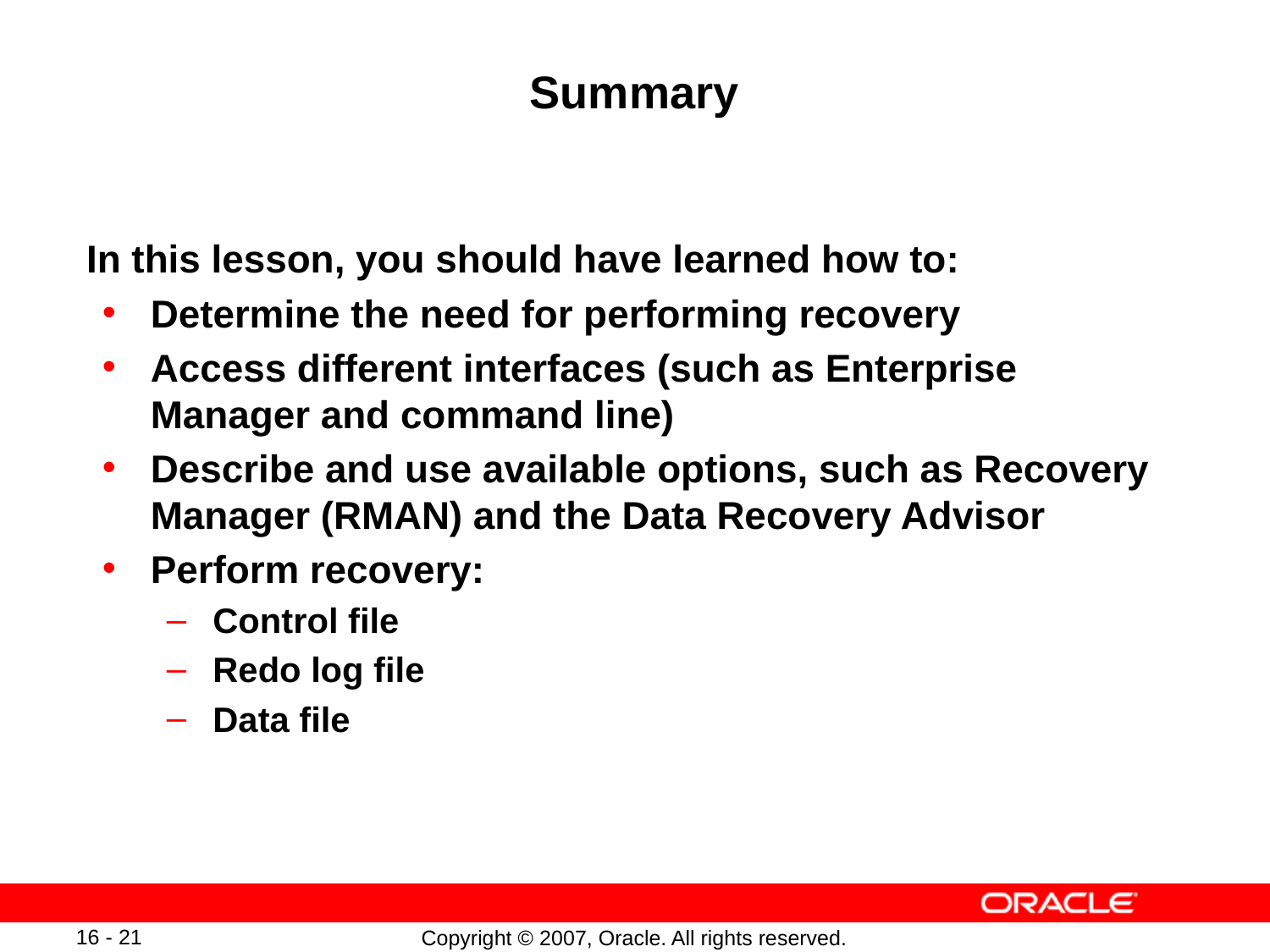

# Summary
In this lesson, you should have learned how to:
Determine the need for performing recovery
Access different interfaces (such as Enterprise Manager and command line)
Describe and use available options, such as Recovery Manager (RMAN) and the Data Recovery Advisor
Perform recovery:
Control file
Redo log file
Data file